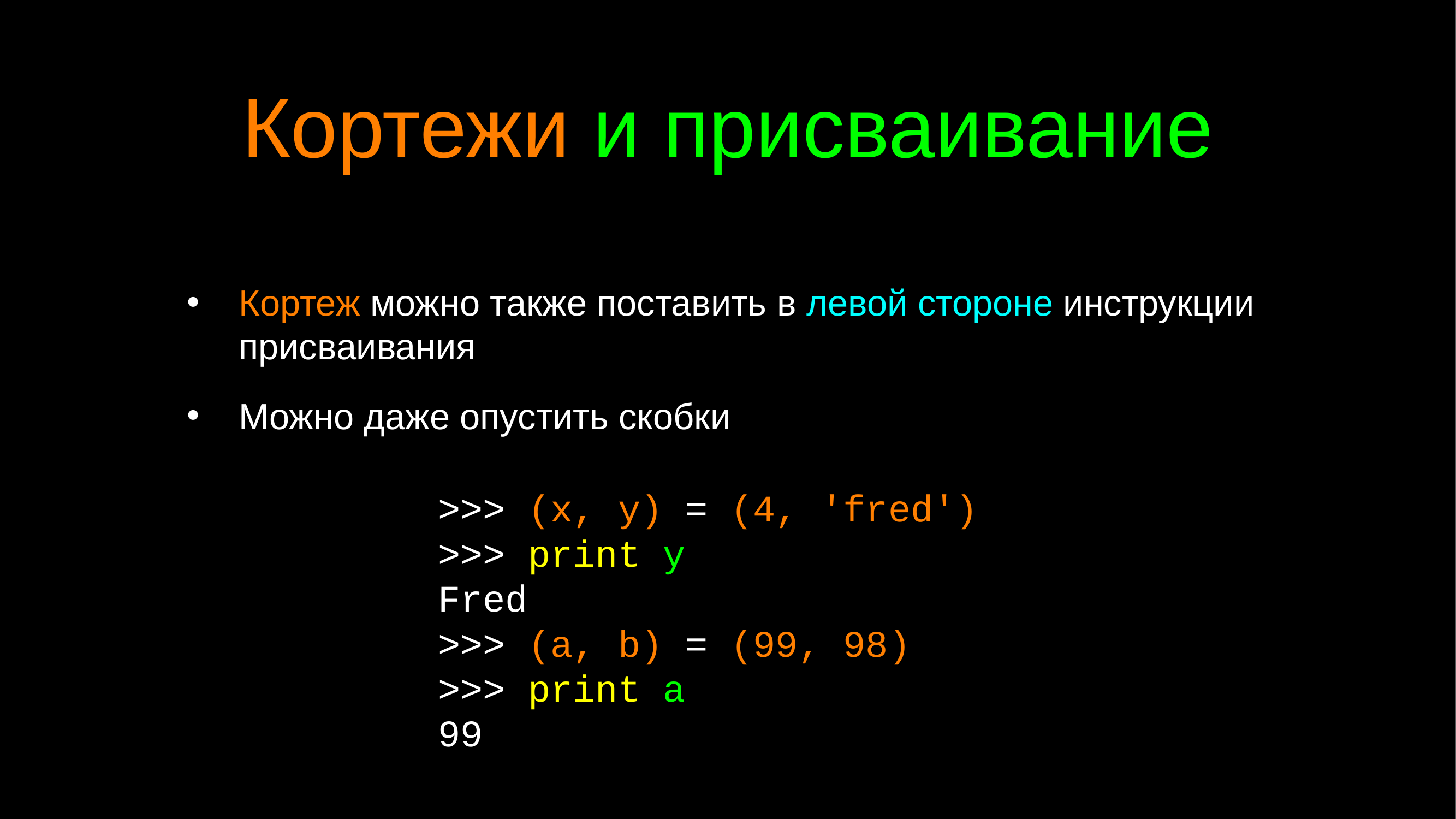

# Кортежи и присваивание

Кортеж можно также поставить в левой стороне инструкции присваивания
Можно даже опустить скобки
>>> (x, y) = (4, 'fred')
>>> print y
Fred
>>> (a, b) = (99, 98)
>>> print a
99